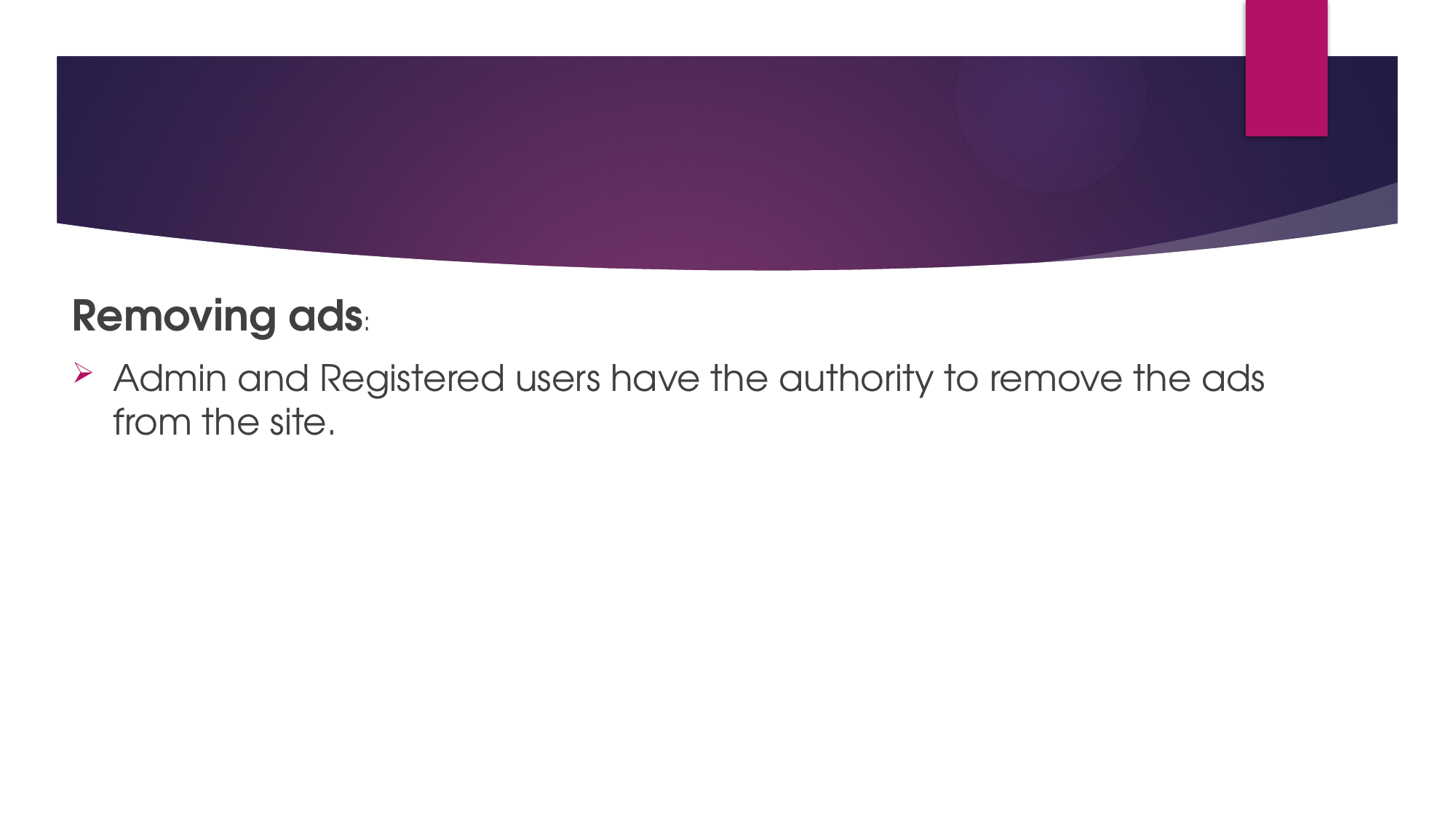

Removing ads:
Admin and Registered users have the authority to remove the ads from the site.